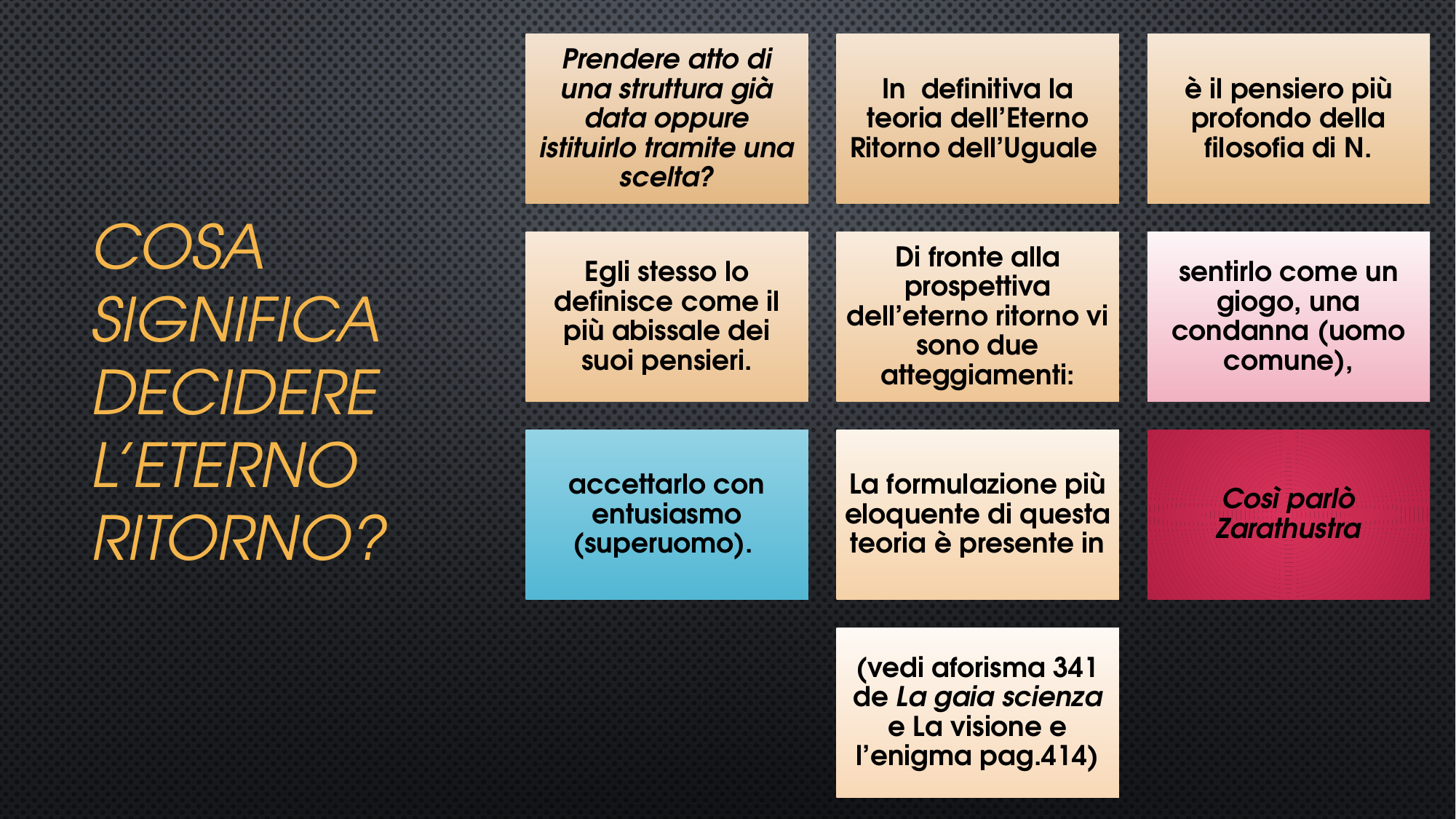

Prendere atto di una struttura già data oppure istituirlo tramite una scelta?
In  definitiva la teoria dell’Eterno Ritorno dell’Uguale
è il pensiero più profondo della filosofia di N.
Egli stesso lo definisce come il più abissale dei suoi pensieri.
Di fronte alla prospettiva dell’eterno ritorno vi sono due atteggiamenti:
sentirlo come un giogo, una condanna (uomo comune),
accettarlo con entusiasmo (superuomo).
La formulazione più eloquente di questa teoria è presente in
Così parlò Zarathustra
(vedi aforisma 341 de La gaia scienza e La visione e l’enigma pag.414)
# Cosa significa decidere  l’eterno ritorno?